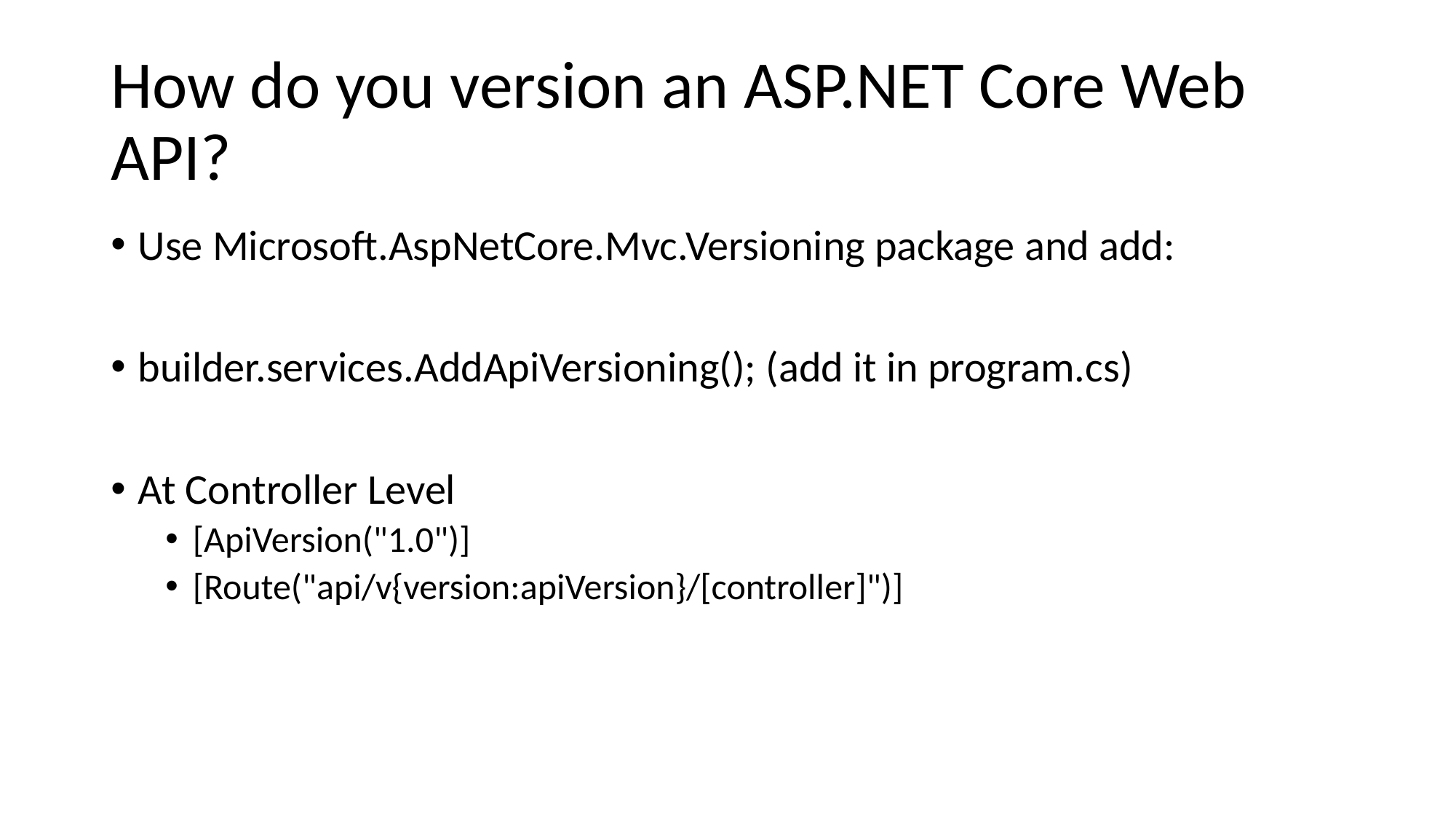

# How do you version an ASP.NET Core Web API?
Use Microsoft.AspNetCore.Mvc.Versioning package and add:

builder.services.AddApiVersioning(); (add it in program.cs)

At Controller Level
[ApiVersion("1.0")]
[Route("api/v{version:apiVersion}/[controller]")]